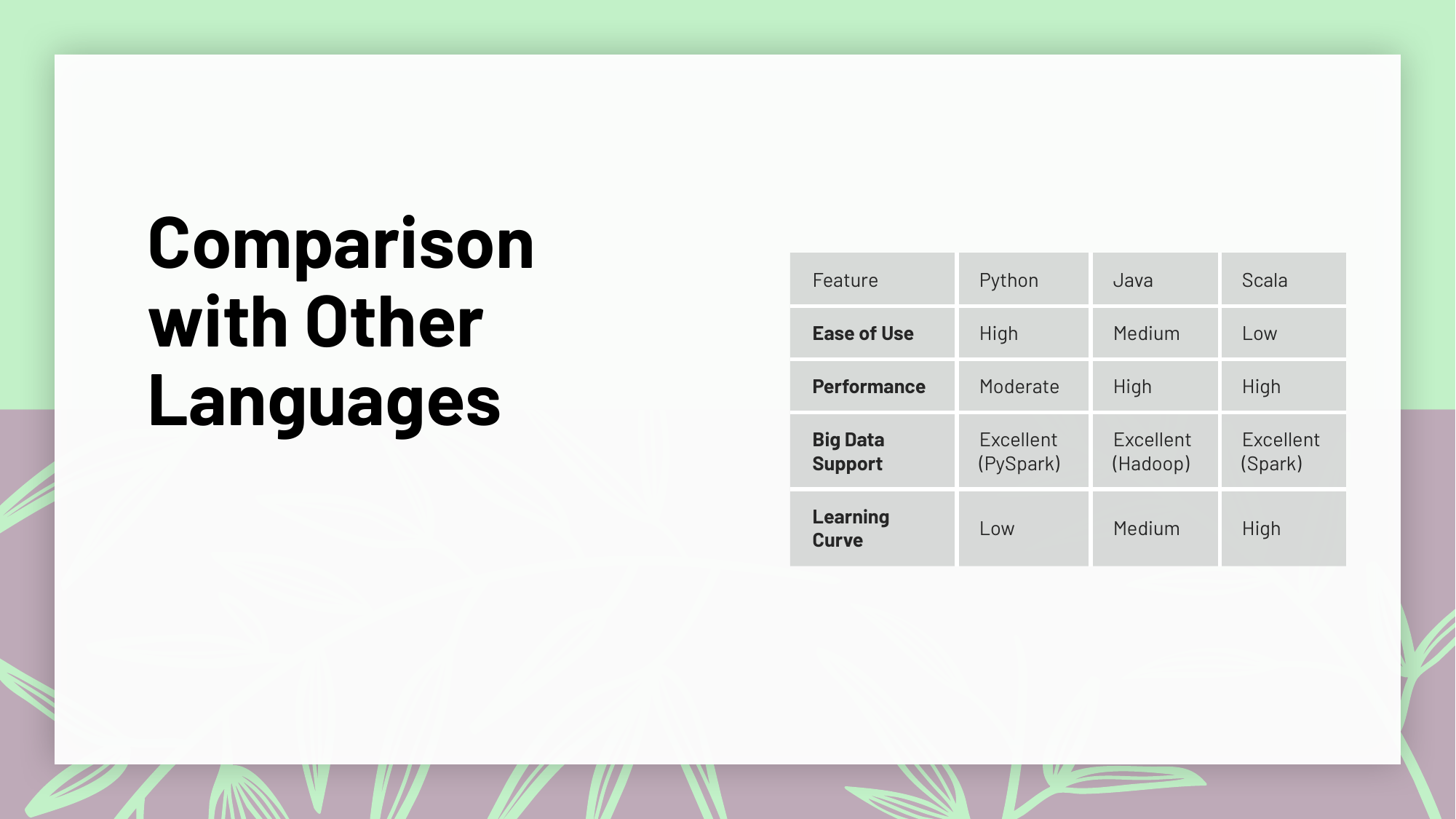

# Comparison with Other Languages
| Feature | Python | Java | Scala |
| --- | --- | --- | --- |
| Ease of Use | High | Medium | Low |
| Performance | Moderate | High | High |
| Big Data Support | Excellent (PySpark) | Excellent (Hadoop) | Excellent (Spark) |
| Learning Curve | Low | Medium | High |